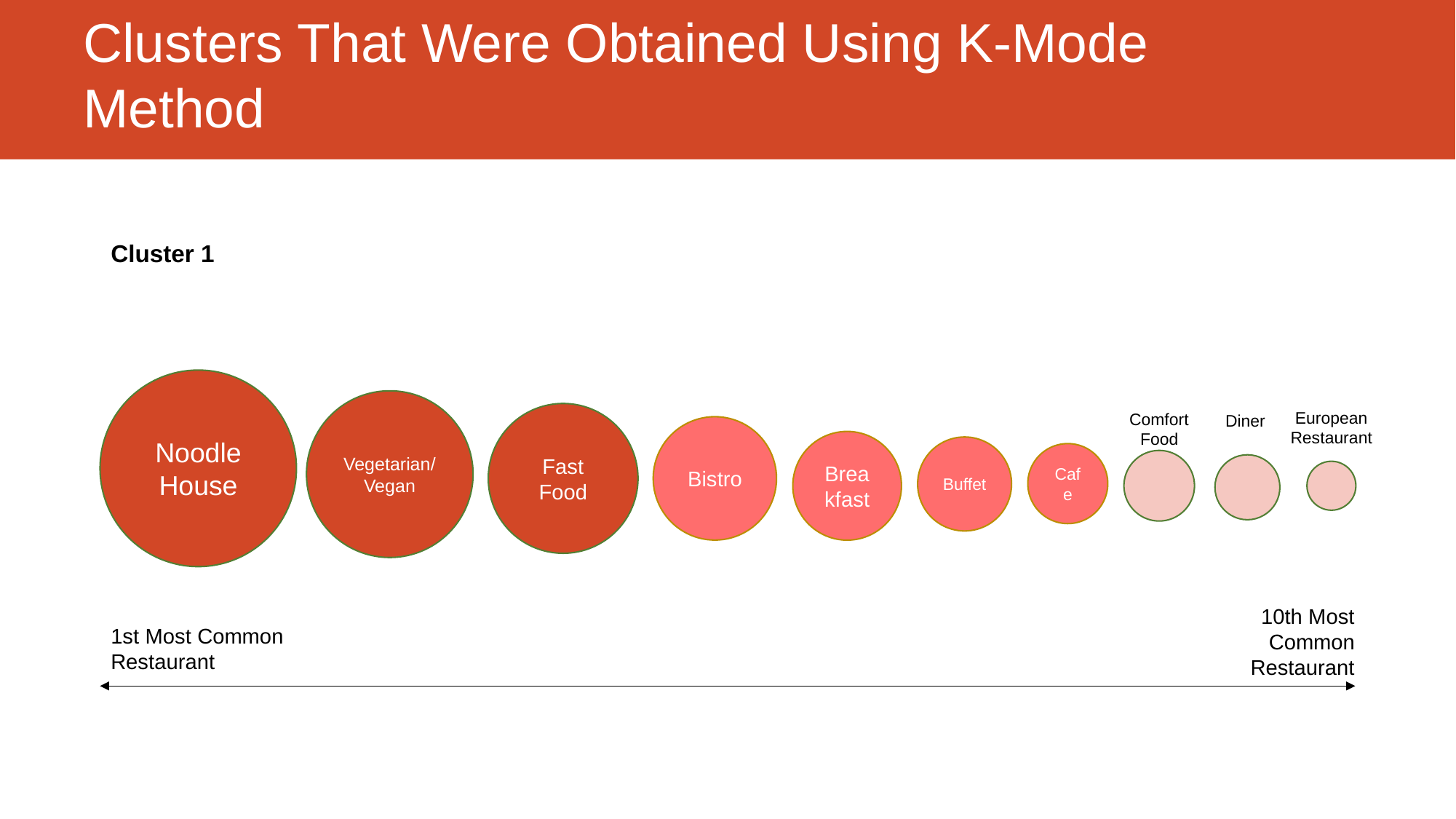

# Clusters That Were Obtained Using K-Mode Method
Cluster 1
Noodle House
Vegetarian/Vegan
European Restaurant
Comfort Food
Fast Food
Diner
Bistro
Breakfast
Buffet
Cafe

10th Most Common Restaurant
1st Most Common Restaurant